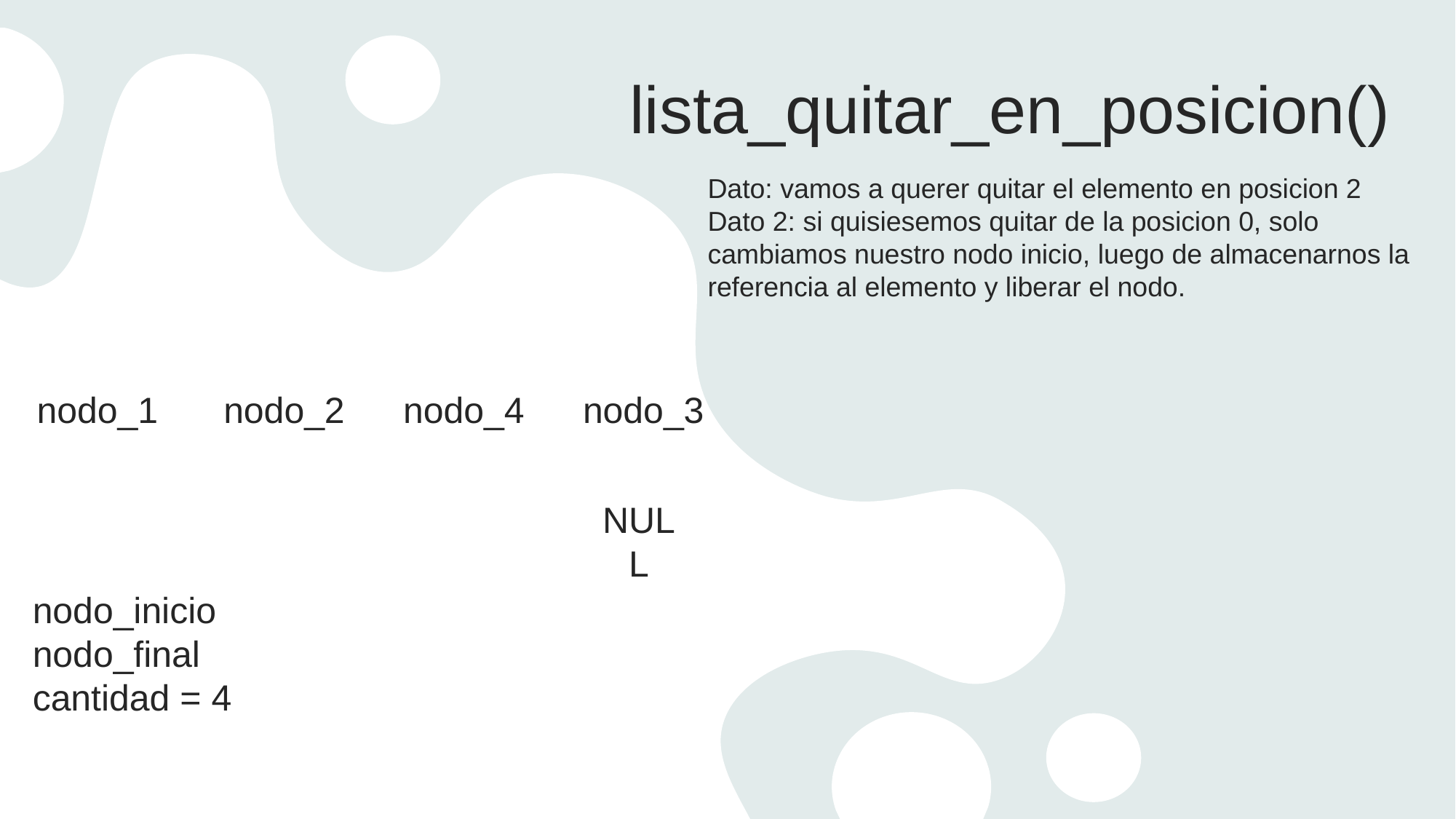

# lista_quitar_en_posicion()
Dato: vamos a querer quitar el elemento en posicion 2
Dato 2: si quisiesemos quitar de la posicion 0, solo cambiamos nuestro nodo inicio, luego de almacenarnos la referencia al elemento y liberar el nodo.
nodo_2
nodo_4
nodo_3
nodo_1
NULL
nodo_inicio
nodo_final
cantidad = 4